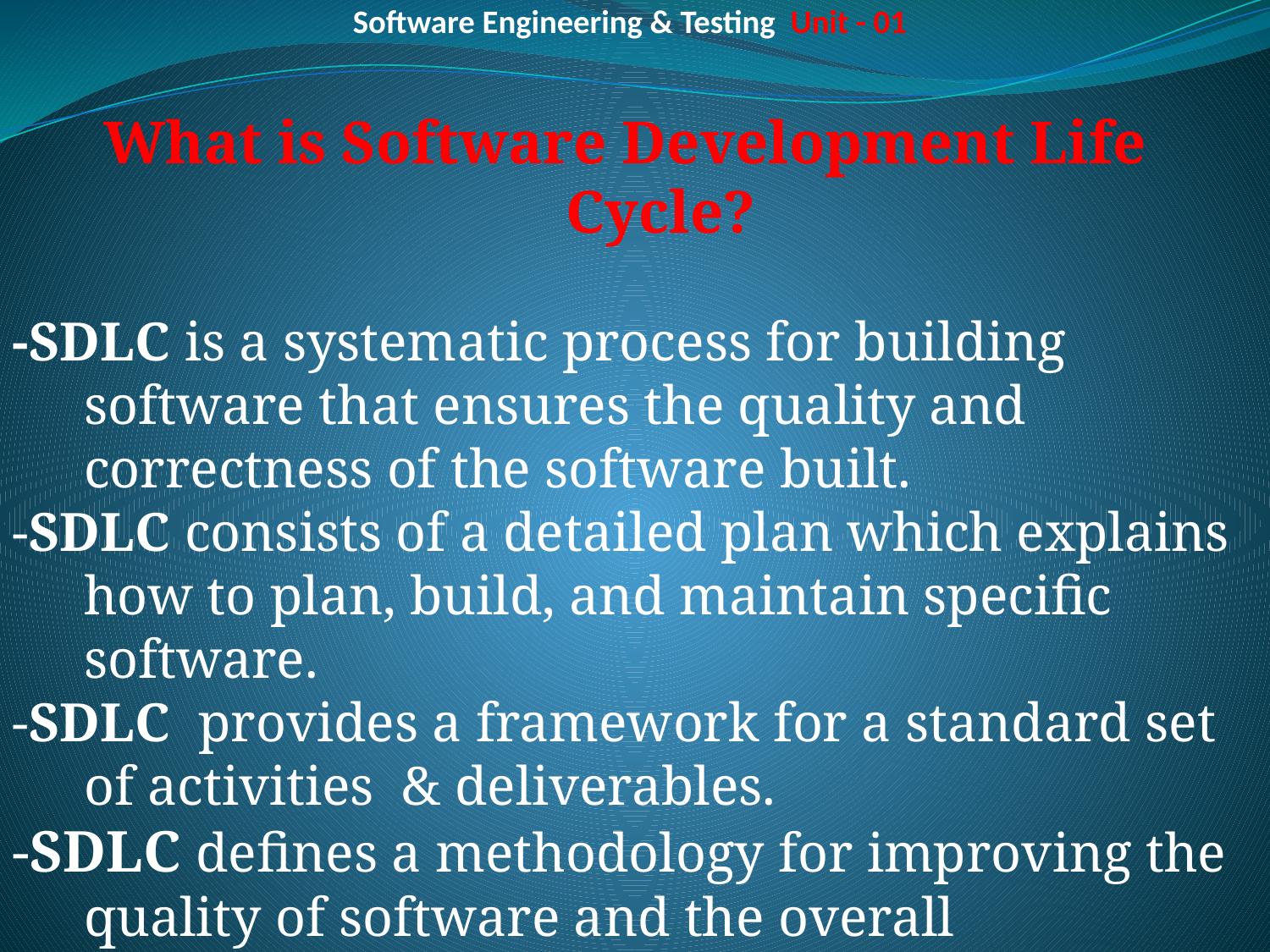

# Software Engineering & Testing  Unit - 01

What is Software Development Life Cycle?

-SDLC is a systematic process for building software that ensures the quality and correctness of the software built.
-SDLC consists of a detailed plan which explains how to plan, build, and maintain specific software.
-SDLC  provides a framework for a standard set of activities  & deliverables.
-SDLC defines a methodology for improving the quality of software and the overall development process.